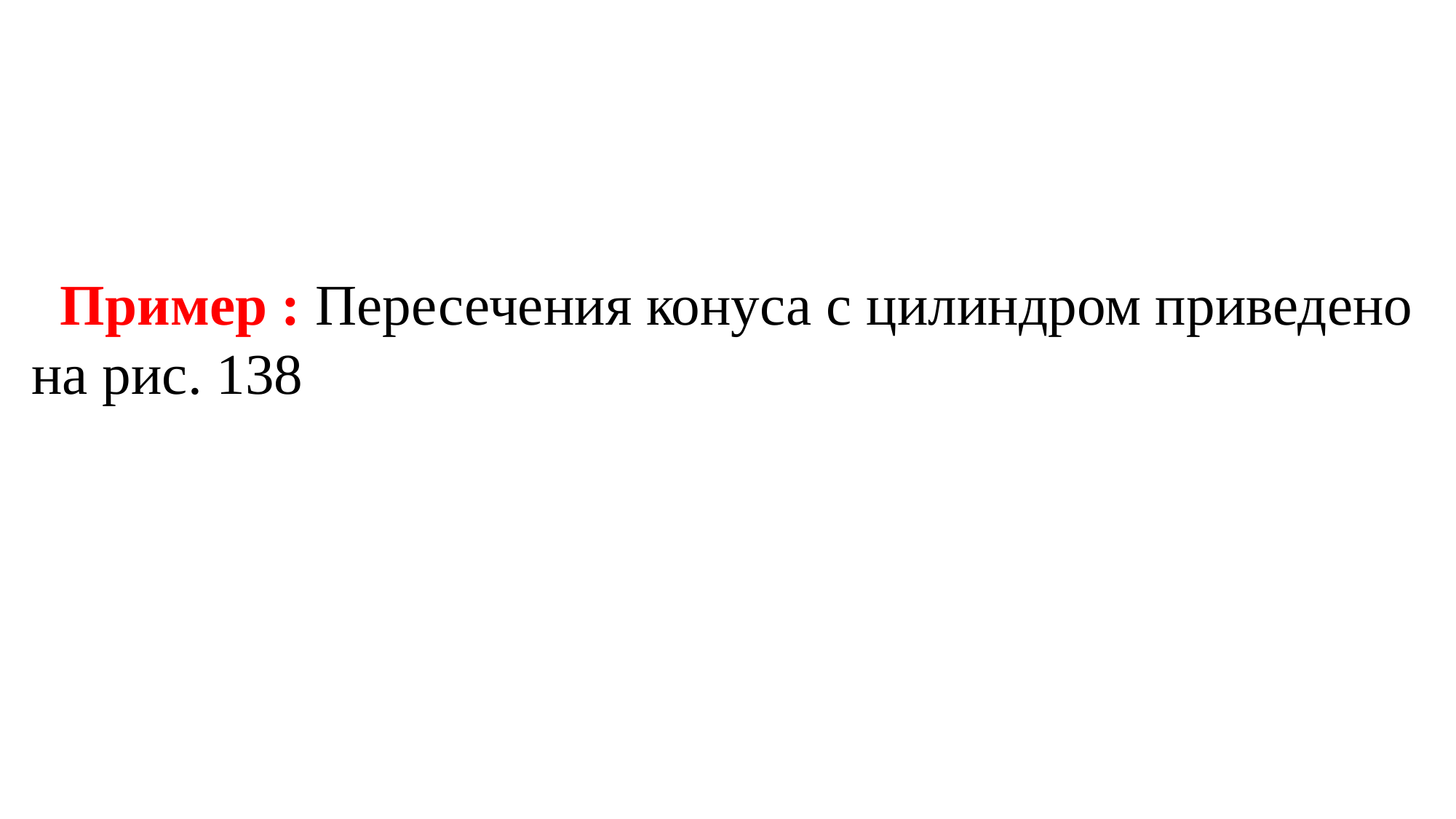

Пример : Пересечения конуса с цилиндром приведено на рис. 138